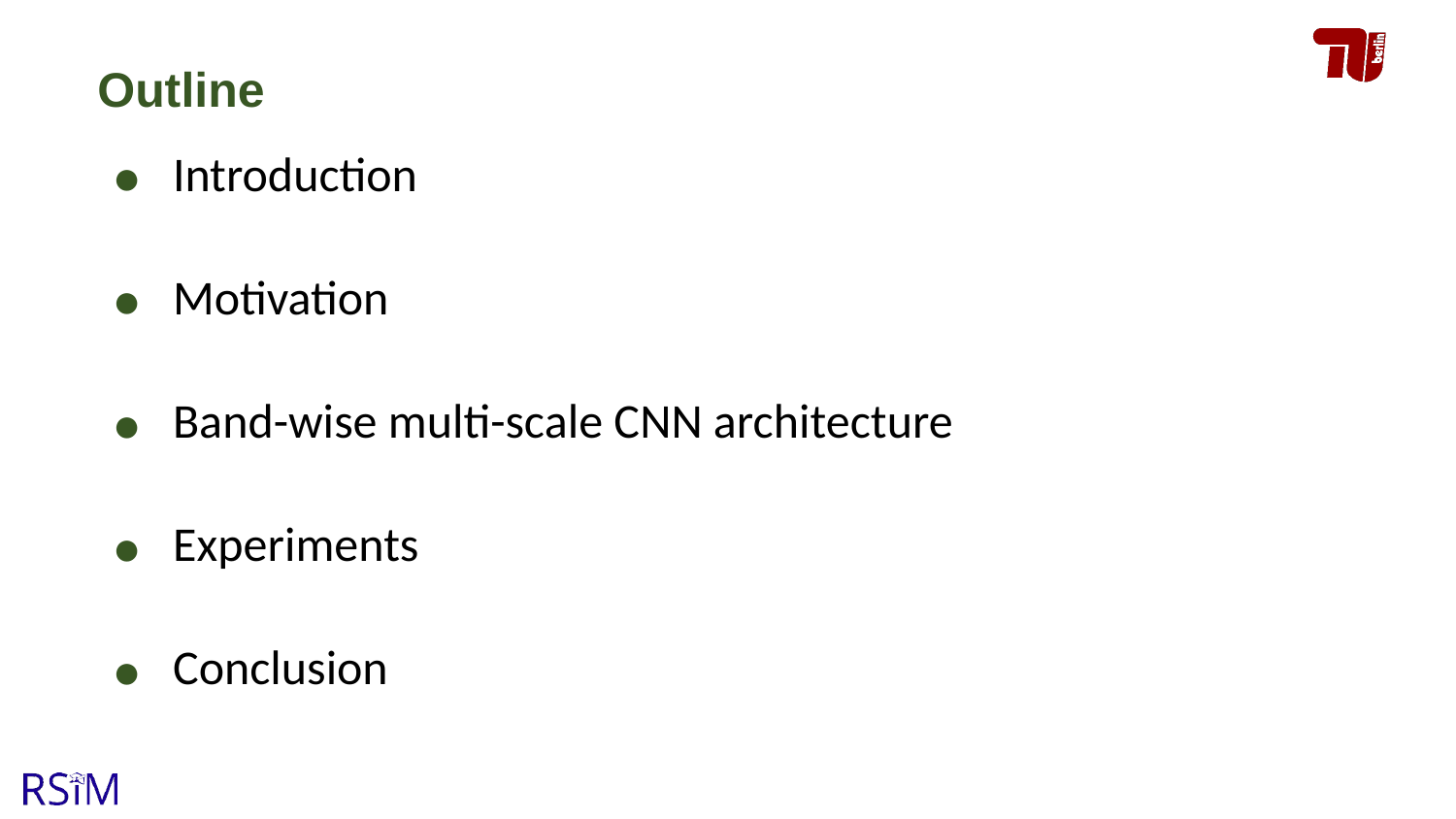

# Outline
Introduction

Motivation

Band-wise multi-scale CNN architecture

Experiments

Conclusion